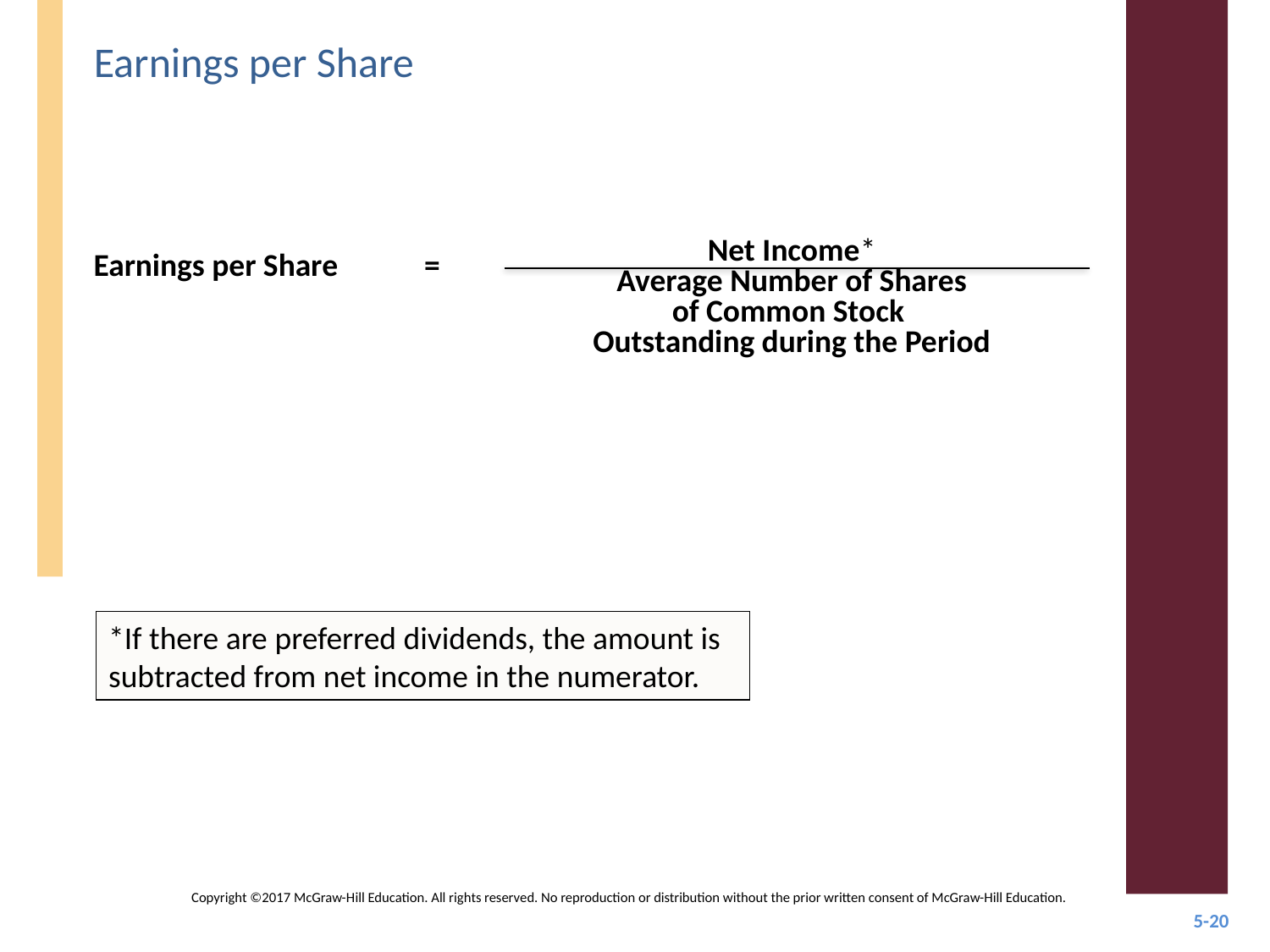

# Earnings per Share
Net Income*
Average Number of Shares
of Common Stock
Outstanding during the Period
Earnings per Share            =
*If there are preferred dividends, the amount is subtracted from net income in the numerator.
Copyright ©2017 McGraw-Hill Education. All rights reserved. No reproduction or distribution without the prior written consent of McGraw-Hill Education.